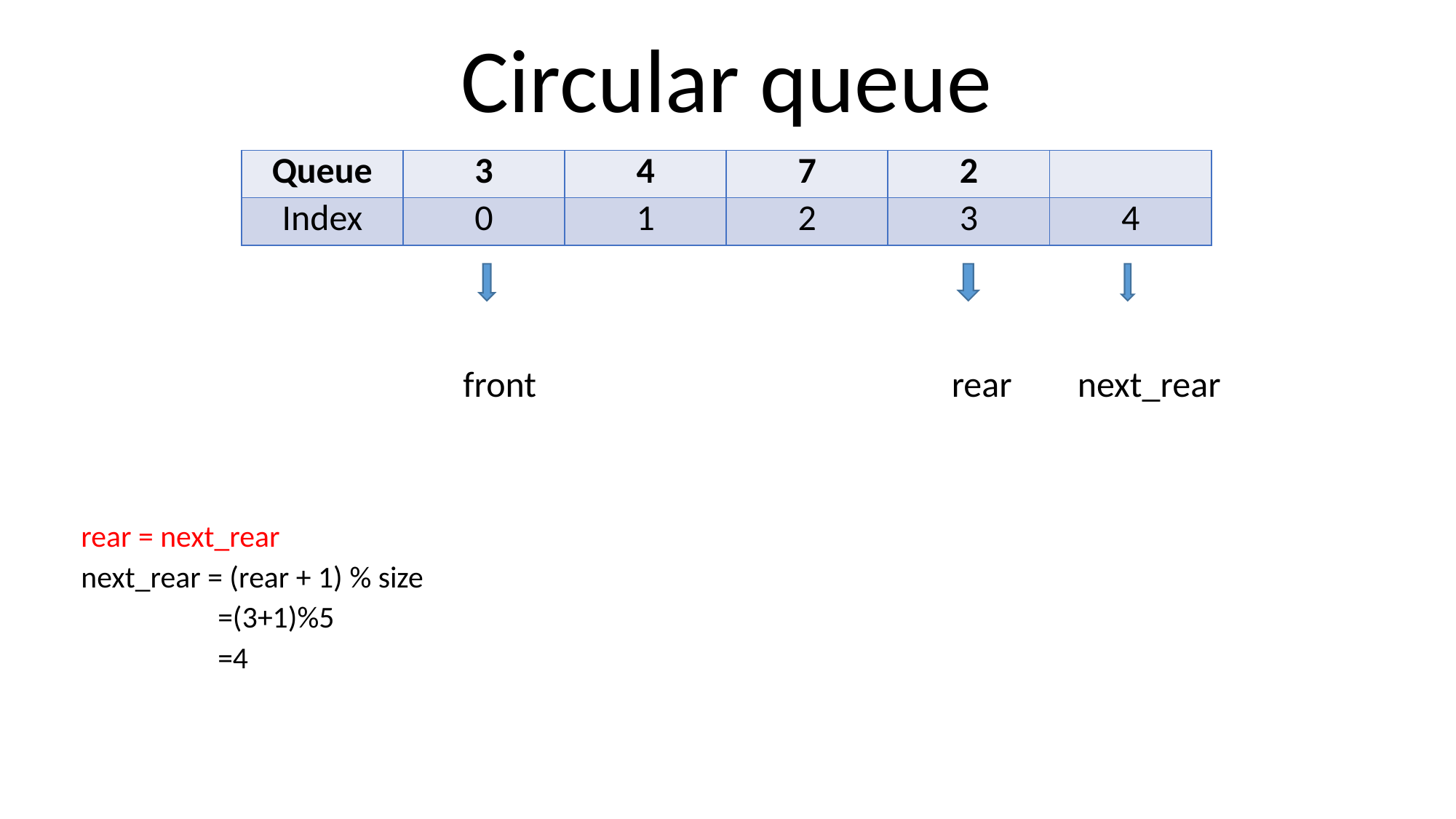

# Circular queue

				front		                                 rear        next_rear

rear = next_rear
next_rear = (rear + 1) % size
	    =(3+1)%5
	    =4
| Queue | 3 | 4 | 7 | 2 |  |
| --- | --- | --- | --- | --- | --- |
| Index | 0 | 1 | 2 | 3 | 4 |